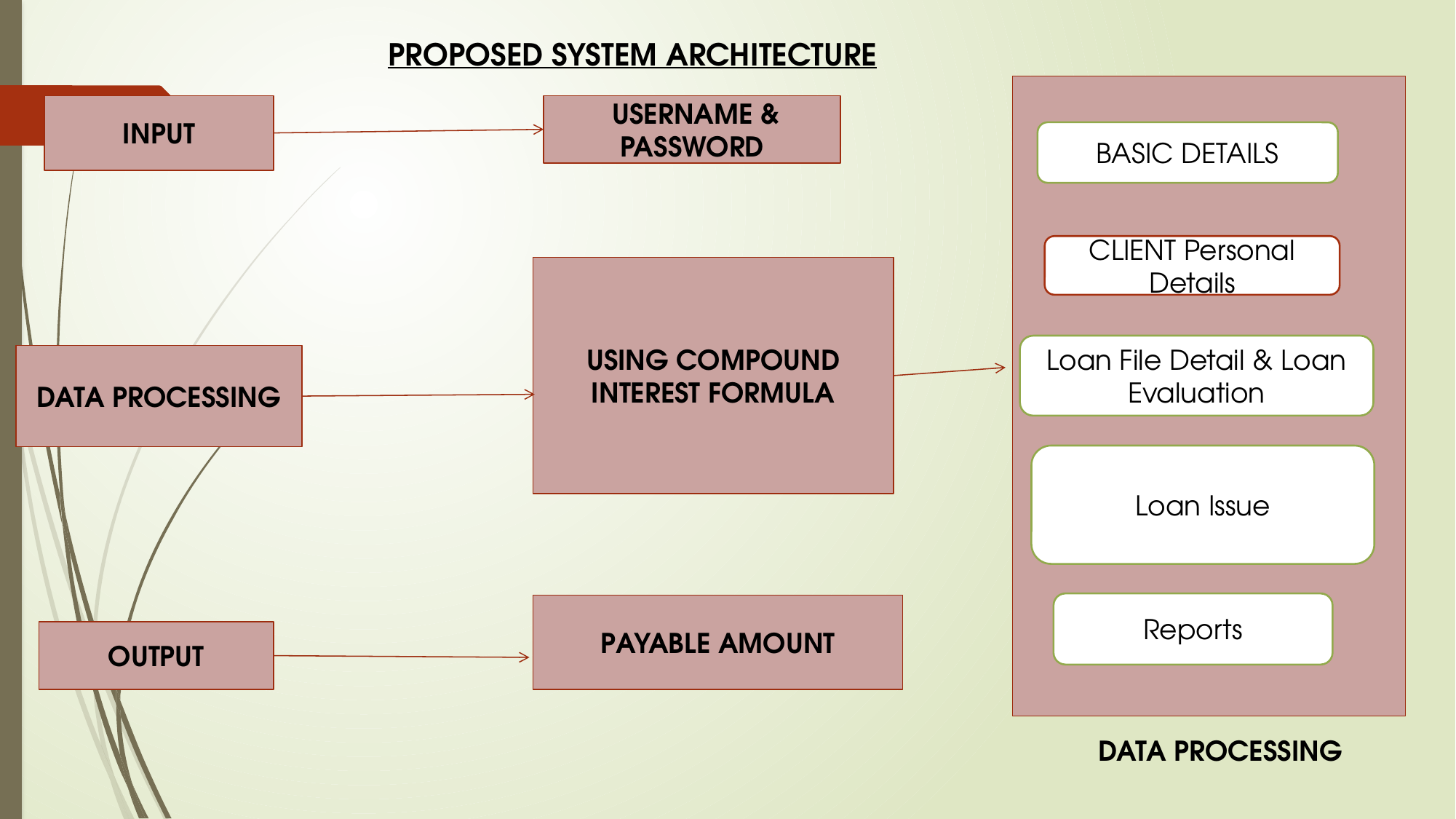

PROPOSED SYSTEM ARCHITECTURE

INPUT
 USERNAME & PASSWORD
BASIC DETAILS
CLIENT Personal Details
USING COMPOUND INTEREST FORMULA
Loan File Detail & Loan Evaluation
DATA PROCESSING
Loan Issue
Reports
PAYABLE AMOUNT
OUTPUT
DATA PROCESSING